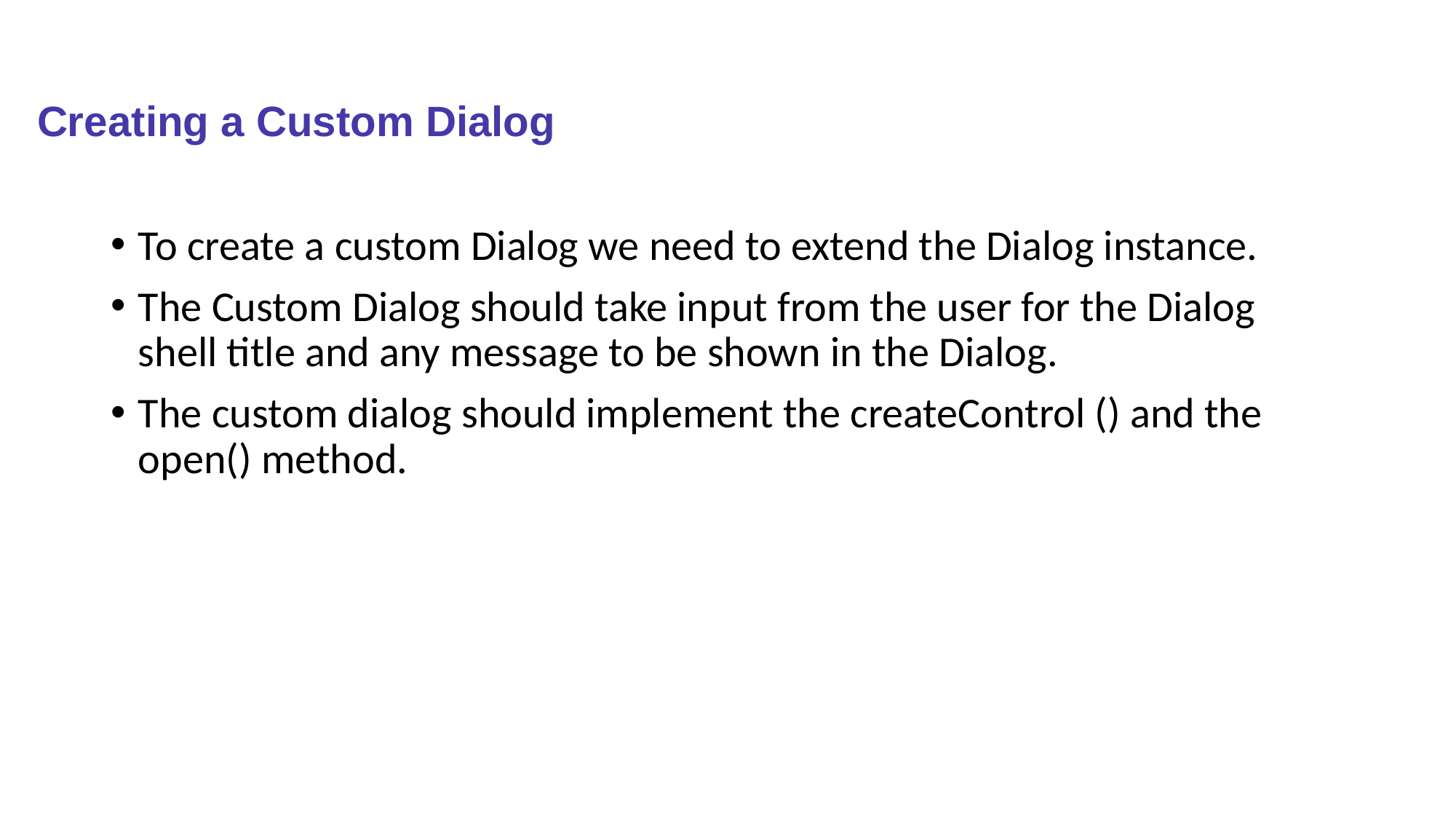

# Creating a Custom Dialog
To create a custom Dialog we need to extend the Dialog instance.
The Custom Dialog should take input from the user for the Dialog shell title and any message to be shown in the Dialog.
The custom dialog should implement the createControl () and the open() method.